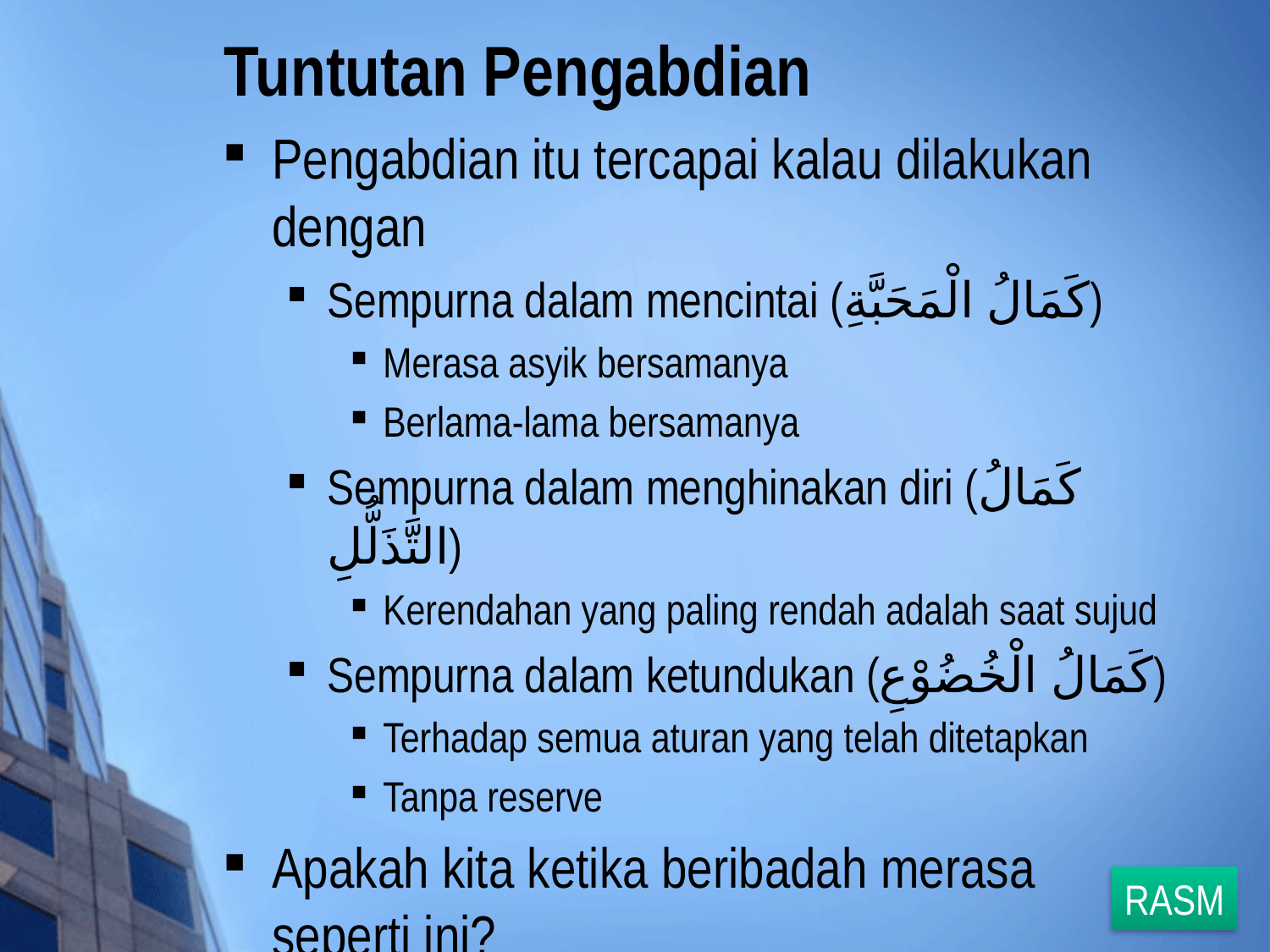

# Tuntutan Pengabdian
Pengabdian itu tercapai kalau dilakukan dengan
Sempurna dalam mencintai (كَمَالُ الْمَحَبَّةِ)
Merasa asyik bersamanya
Berlama-lama bersamanya
Sempurna dalam menghinakan diri (كَمَالُ التَّذَلُّلِ)
Kerendahan yang paling rendah adalah saat sujud
Sempurna dalam ketundukan (كَمَالُ الْخُضُوْعِ)
Terhadap semua aturan yang telah ditetapkan
Tanpa reserve
Apakah kita ketika beribadah merasa seperti ini?
RASM